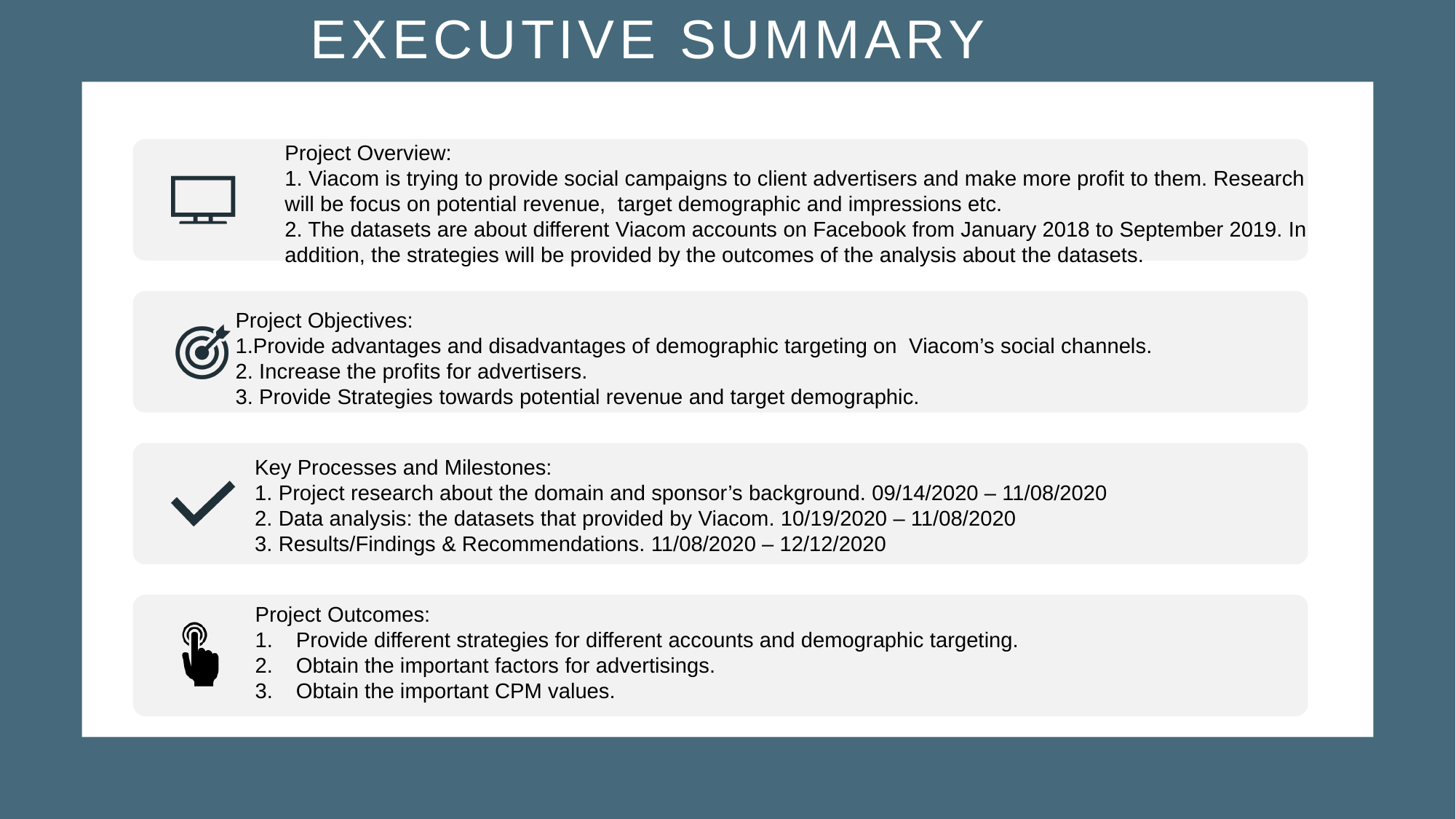

# Executive Summary

Project Overview:
1. Viacom is trying to provide social campaigns to client advertisers and make more profit to them. Research will be focus on potential revenue,  target demographic and impressions etc.
2. The datasets are about different Viacom accounts on Facebook from January 2018 to September 2019. In addition, the strategies will be provided by the outcomes of the analysis about the datasets.

Project Objectives:
1.Provide advantages and disadvantages of demographic targeting on  Viacom’s social channels.
2. Increase the profits for advertisers.
3. Provide Strategies towards potential revenue and target demographic.

Key Processes and Milestones:
1. Project research about the domain and sponsor’s background. 09/14/2020 – 11/08/2020
2. Data analysis: the datasets that provided by Viacom. 10/19/2020 – 11/08/2020
3. Results/Findings & Recommendations. 11/08/2020 – 12/12/2020

Project Outcomes:
Provide different strategies for different accounts and demographic targeting.
Obtain the important factors for advertisings.
Obtain the important CPM values.